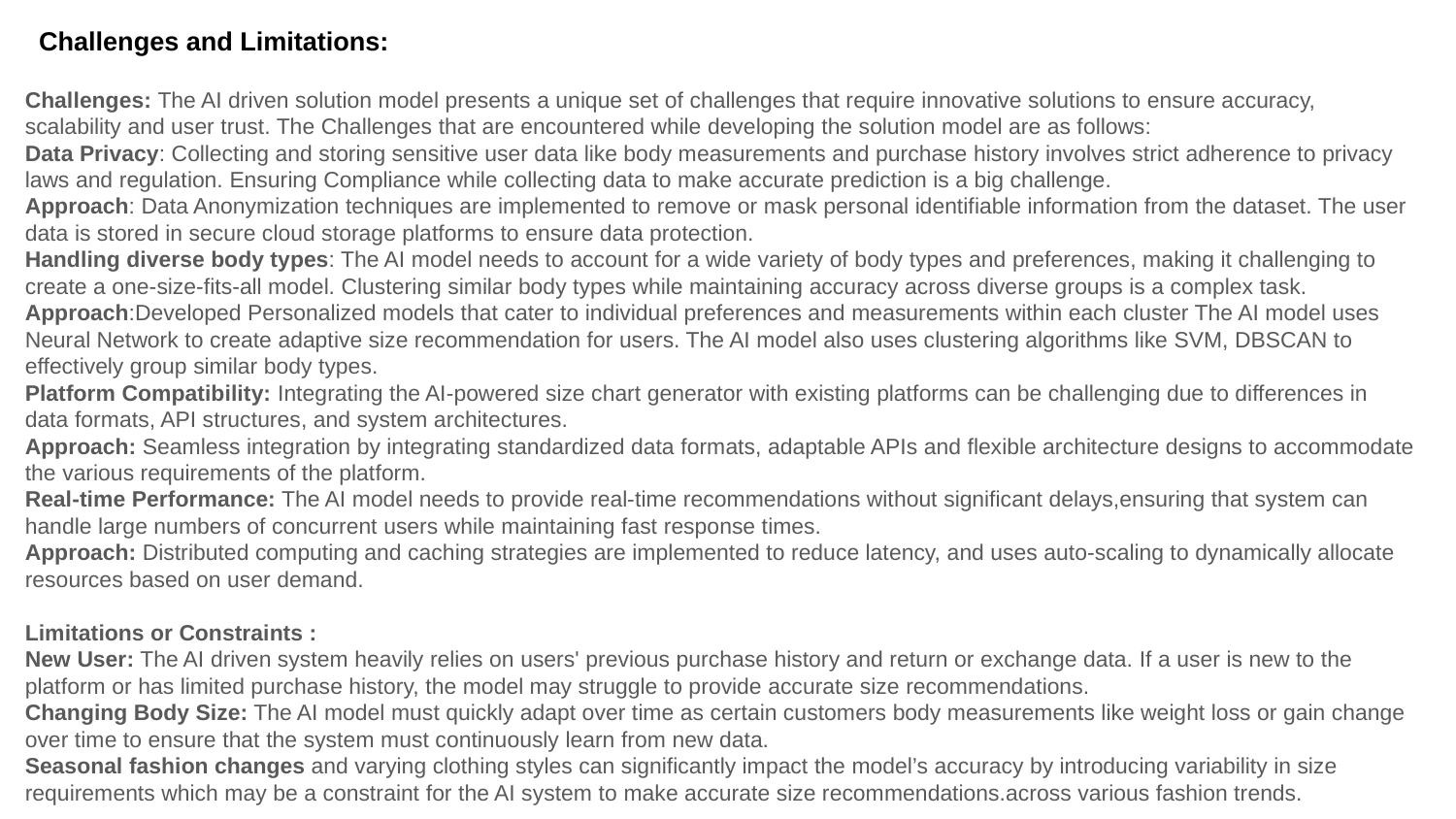

# Challenges and Limitations:
Challenges: The AI driven solution model presents a unique set of challenges that require innovative solutions to ensure accuracy, scalability and user trust. The Challenges that are encountered while developing the solution model are as follows:
Data Privacy: Collecting and storing sensitive user data like body measurements and purchase history involves strict adherence to privacy laws and regulation. Ensuring Compliance while collecting data to make accurate prediction is a big challenge.
Approach: Data Anonymization techniques are implemented to remove or mask personal identifiable information from the dataset. The user data is stored in secure cloud storage platforms to ensure data protection.
Handling diverse body types: The AI model needs to account for a wide variety of body types and preferences, making it challenging to create a one-size-fits-all model. Clustering similar body types while maintaining accuracy across diverse groups is a complex task.
Approach:Developed Personalized models that cater to individual preferences and measurements within each cluster The AI model uses Neural Network to create adaptive size recommendation for users. The AI model also uses clustering algorithms like SVM, DBSCAN to effectively group similar body types.
Platform Compatibility: Integrating the AI-powered size chart generator with existing platforms can be challenging due to differences in data formats, API structures, and system architectures.
Approach: Seamless integration by integrating standardized data formats, adaptable APIs and flexible architecture designs to accommodate the various requirements of the platform.
Real-time Performance: The AI model needs to provide real-time recommendations without significant delays,ensuring that system can handle large numbers of concurrent users while maintaining fast response times.
Approach: Distributed computing and caching strategies are implemented to reduce latency, and uses auto-scaling to dynamically allocate resources based on user demand.

Limitations or Constraints :
New User: The AI driven system heavily relies on users' previous purchase history and return or exchange data. If a user is new to the platform or has limited purchase history, the model may struggle to provide accurate size recommendations.
Changing Body Size: The AI model must quickly adapt over time as certain customers body measurements like weight loss or gain change over time to ensure that the system must continuously learn from new data.
Seasonal fashion changes and varying clothing styles can significantly impact the model’s accuracy by introducing variability in size requirements which may be a constraint for the AI system to make accurate size recommendations.across various fashion trends.